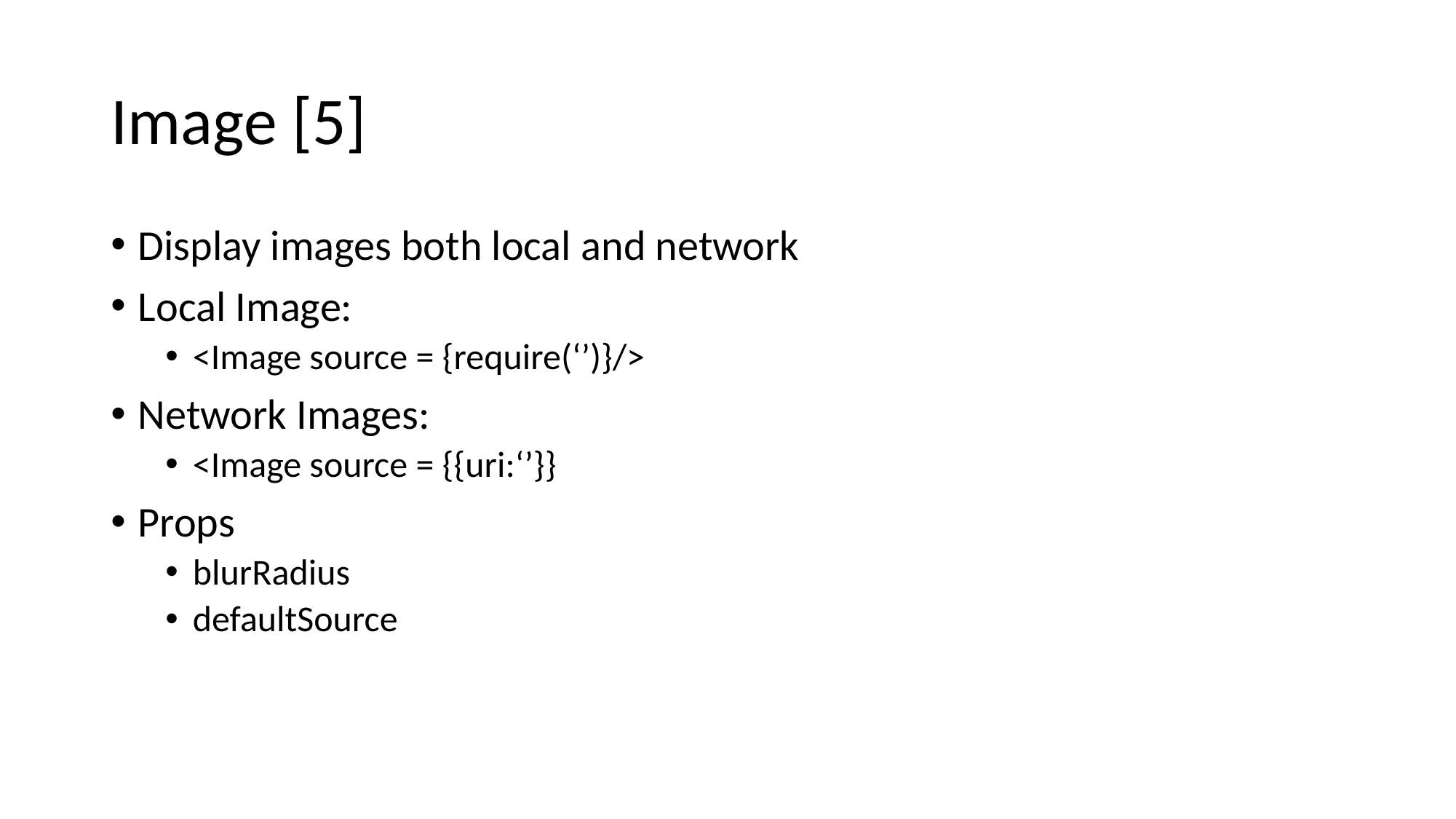

# Image [5]
Display images both local and network
Local Image:
<Image source = {require(‘’)}/>
Network Images:
<Image source = {{uri:‘’}}
Props
blurRadius
defaultSource